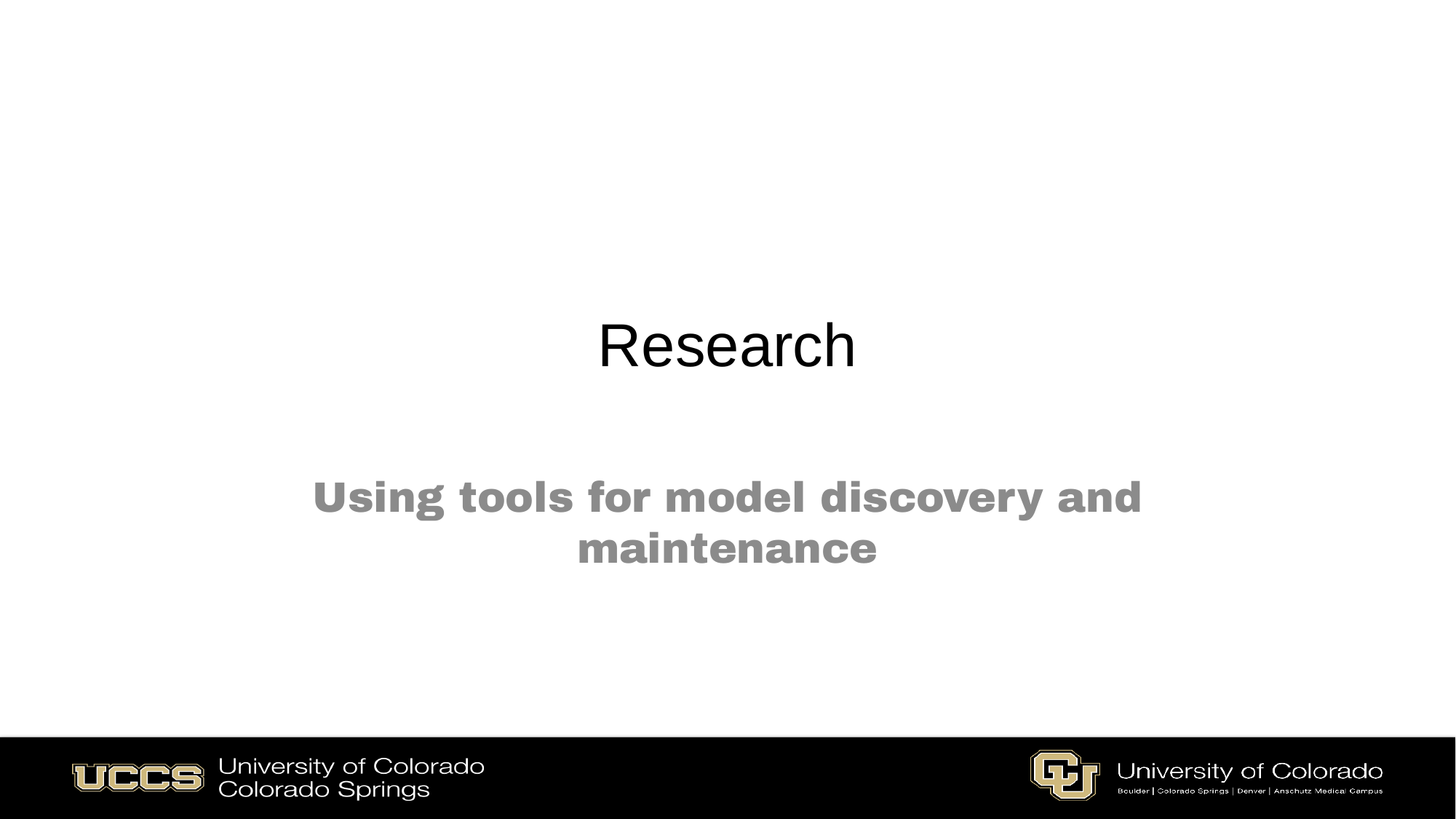

# Research
Using tools for model discovery and maintenance